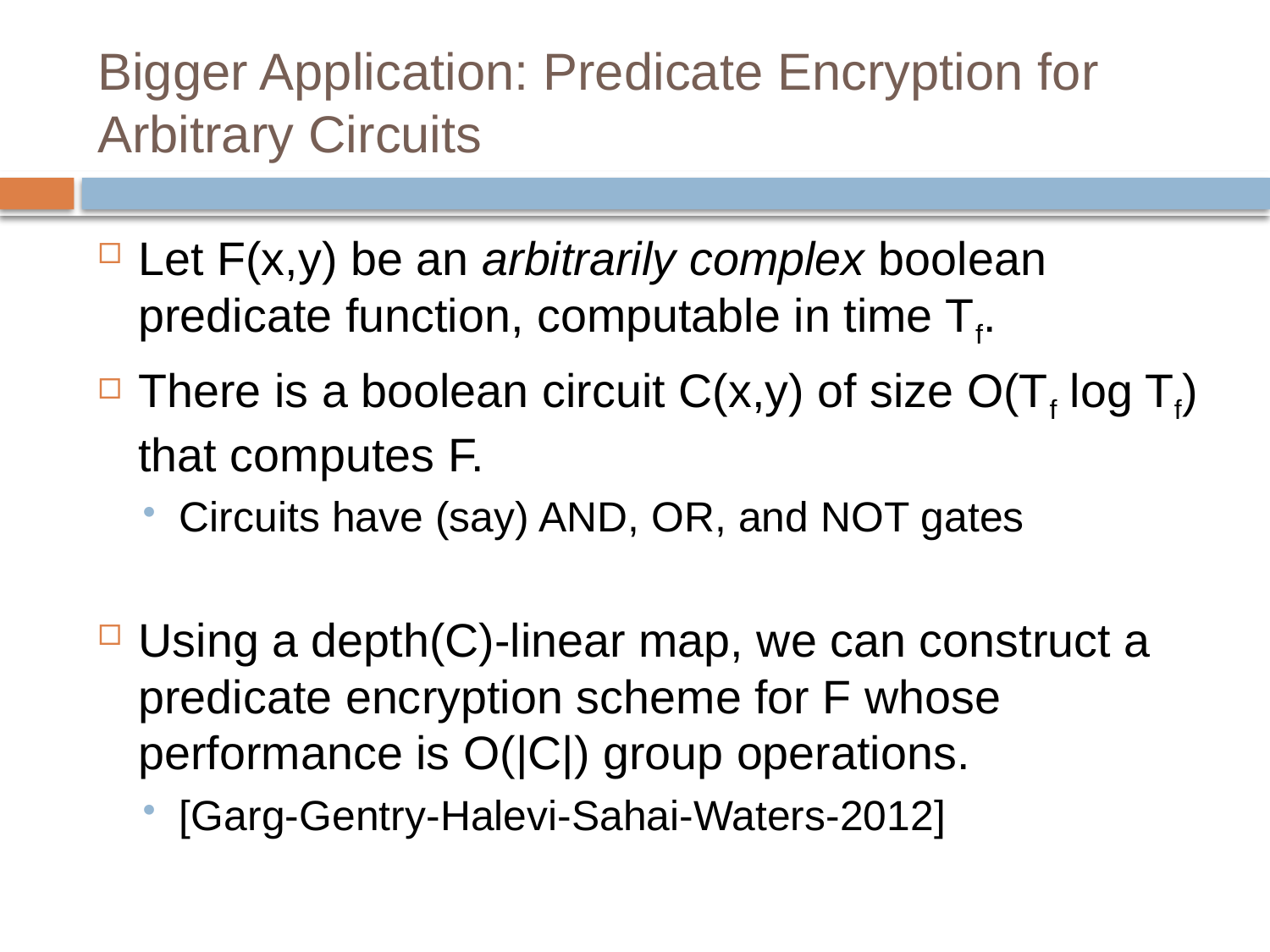

# Bigger Application: Predicate Encryption for Arbitrary Circuits
Let F(x,y) be an arbitrarily complex boolean predicate function, computable in time Tf.
There is a boolean circuit C(x,y) of size O(Tf log Tf) that computes F.
Circuits have (say) AND, OR, and NOT gates

Using a depth(C)-linear map, we can construct a predicate encryption scheme for F whose performance is O(|C|) group operations.
[Garg-Gentry-Halevi-Sahai-Waters-2012]